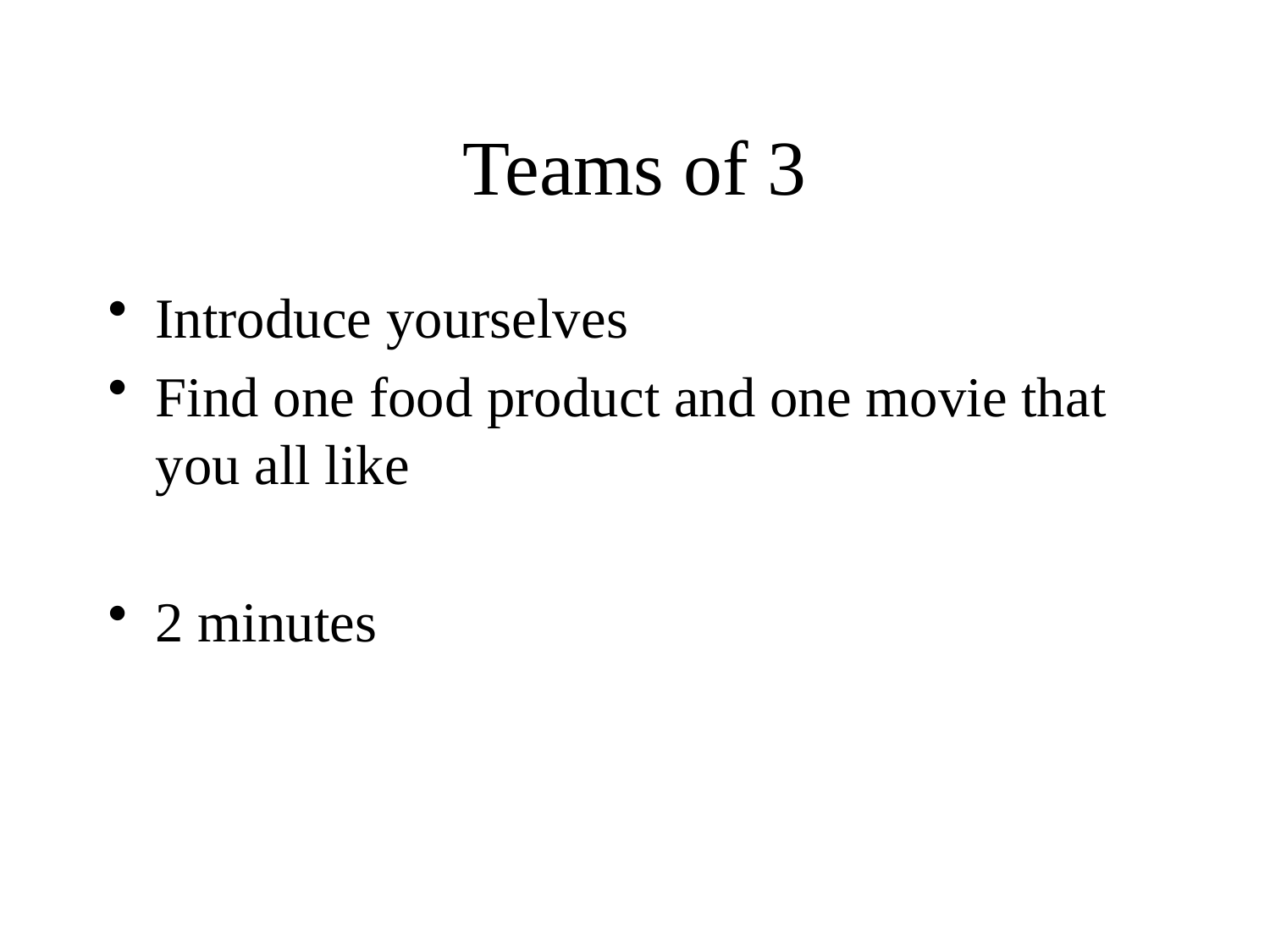

# Teams of 3
Introduce yourselves
Find one food product and one movie that you all like

2 minutes